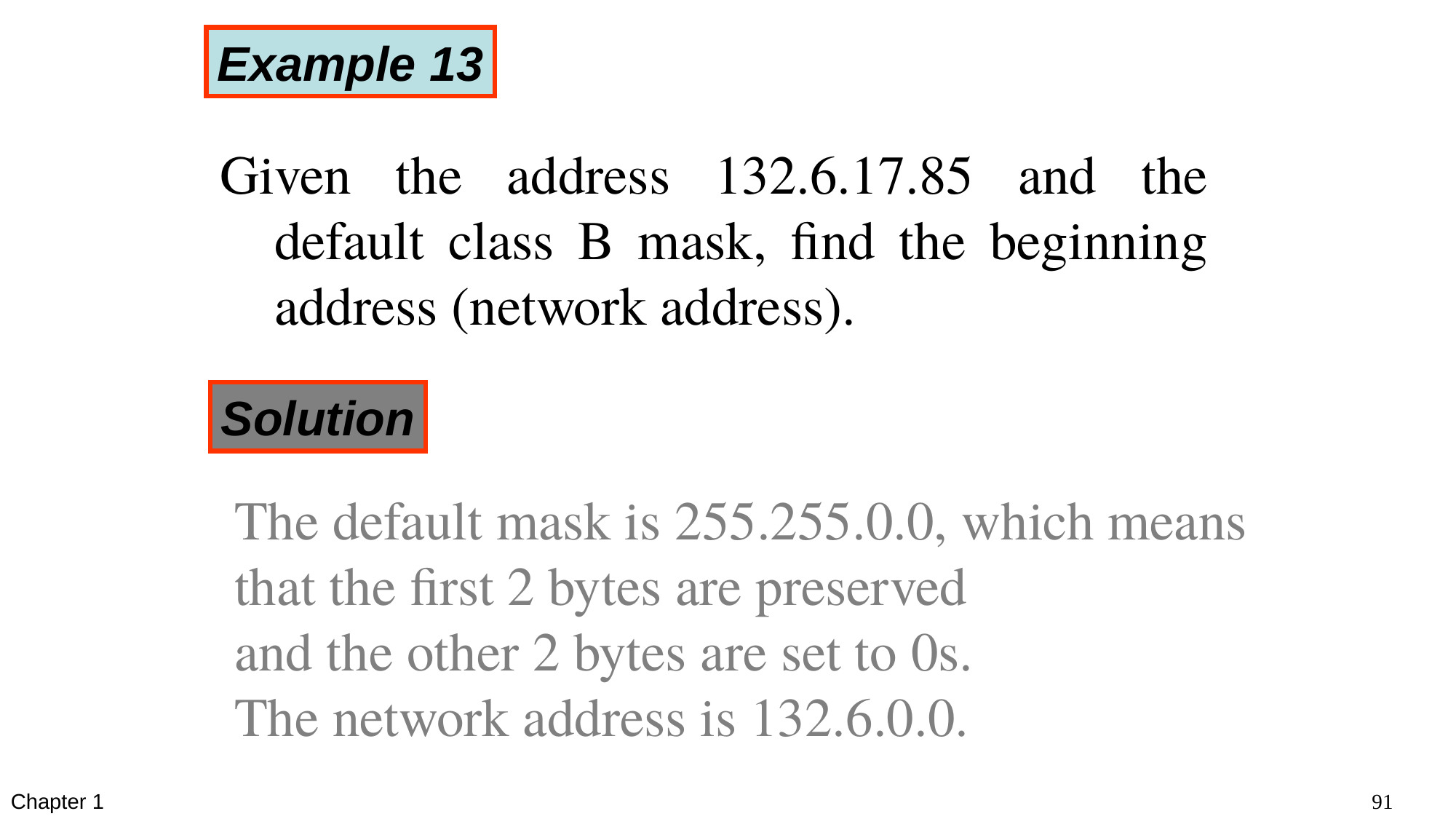

Example 13
Given the address 132.6.17.85 and the default class B mask, find the beginning address (network address).
Solution
The default mask is 255.255.0.0, which means
that the first 2 bytes are preserved
and the other 2 bytes are set to 0s.
The network address is 132.6.0.0.